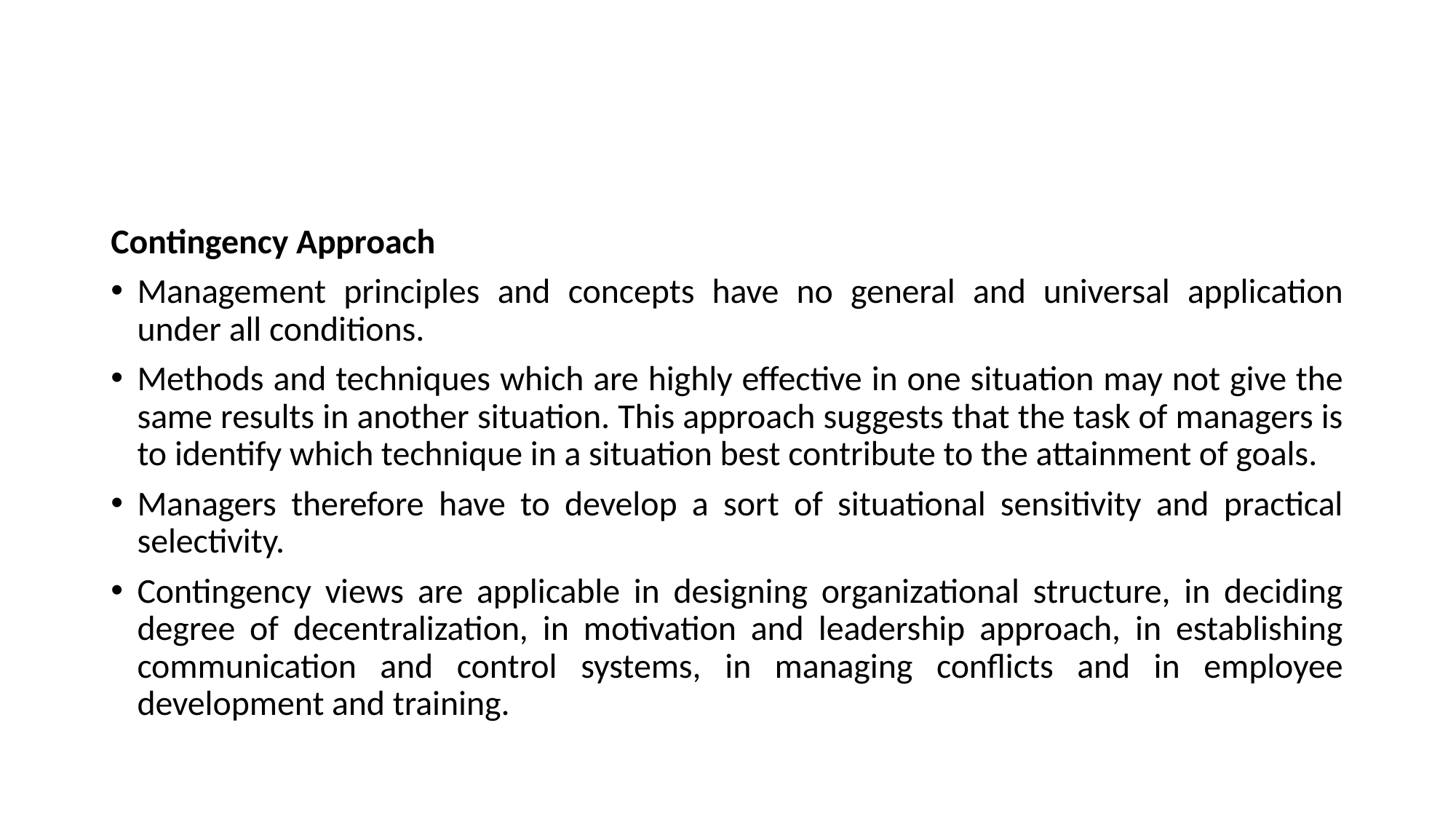

#
Contingency Approach
Management principles and concepts have no general and universal application under all conditions.
Methods and techniques which are highly effective in one situation may not give the same results in another situation. This approach suggests that the task of managers is to identify which technique in a situation best contribute to the attainment of goals.
Managers therefore have to develop a sort of situational sensitivity and practical selectivity.
Contingency views are applicable in designing organizational structure, in deciding degree of decentralization, in motivation and leadership approach, in establishing communication and control systems, in managing conflicts and in employee development and training.